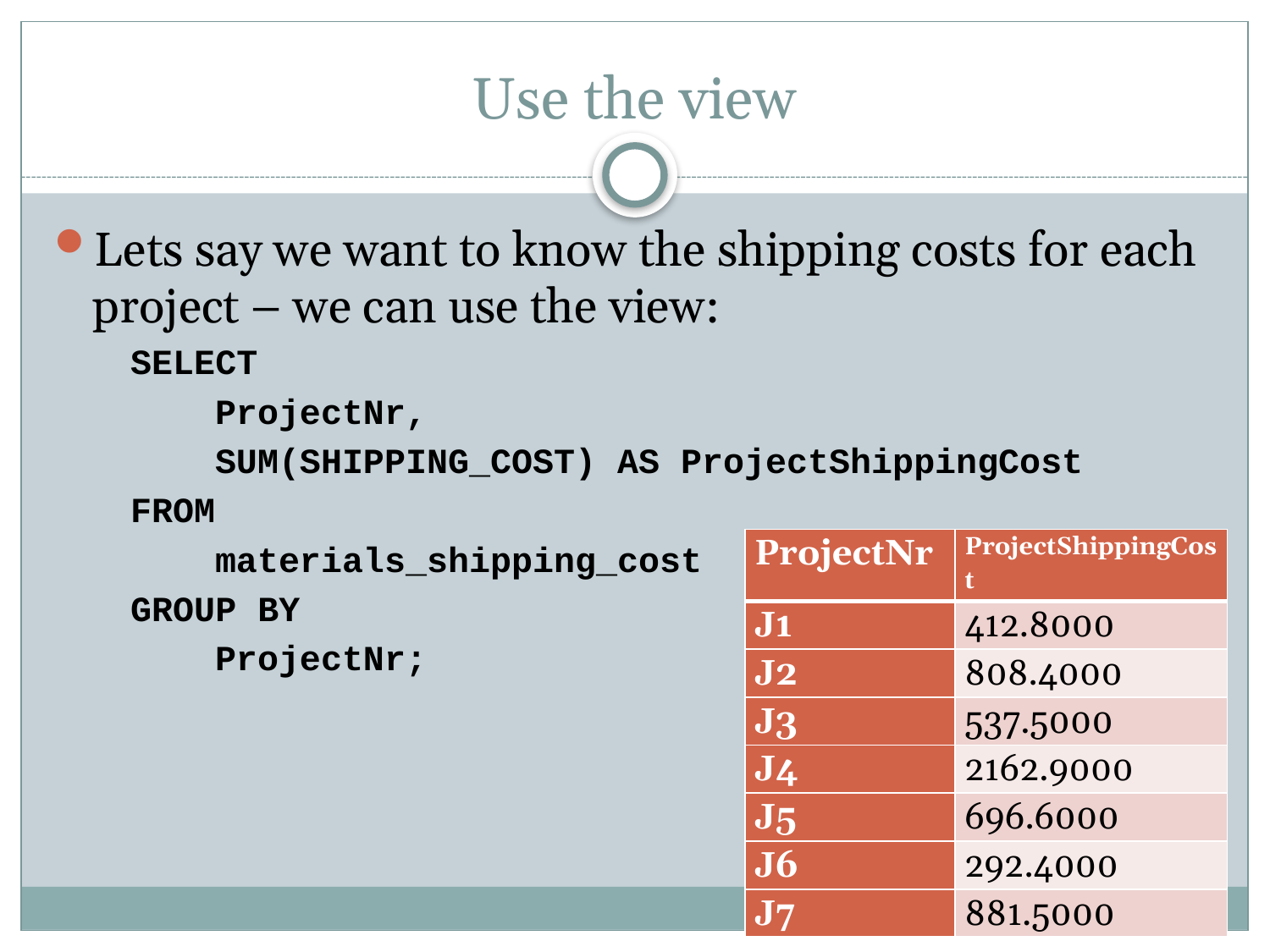

# Use the view
Lets say we want to know the shipping costs for each project – we can use the view:
SELECT
    ProjectNr,
    SUM(SHIPPING_COST) AS ProjectShippingCost
FROM
    materials_shipping_cost
GROUP BY
    ProjectNr;
| ProjectNr | ProjectShippingCost |
| --- | --- |
| J1 | 412.8000 |
| J2 | 808.4000 |
| J3 | 537.5000 |
| J4 | 2162.9000 |
| J5 | 696.6000 |
| J6 | 292.4000 |
| J7 | 881.5000 |